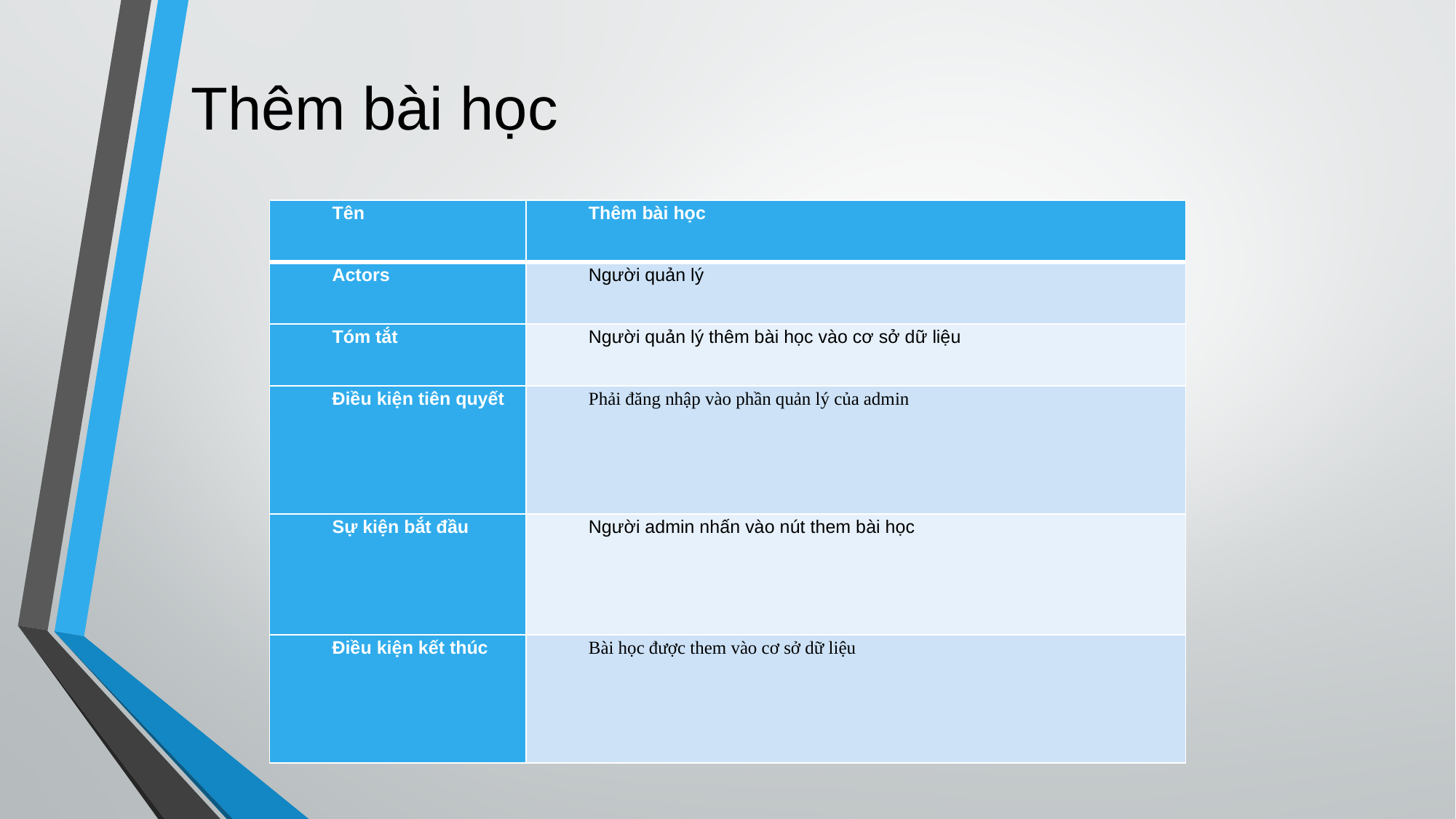

# Thêm bài học
| Tên | Thêm bài học |
| --- | --- |
| Actors | Người quản lý |
| Tóm tắt | Người quản lý thêm bài học vào cơ sở dữ liệu |
| Điều kiện tiên quyết | Phải đăng nhập vào phần quản lý của admin |
| Sự kiện bắt đầu | Người admin nhấn vào nút them bài học |
| Điều kiện kết thúc | Bài học được them vào cơ sở dữ liệu |